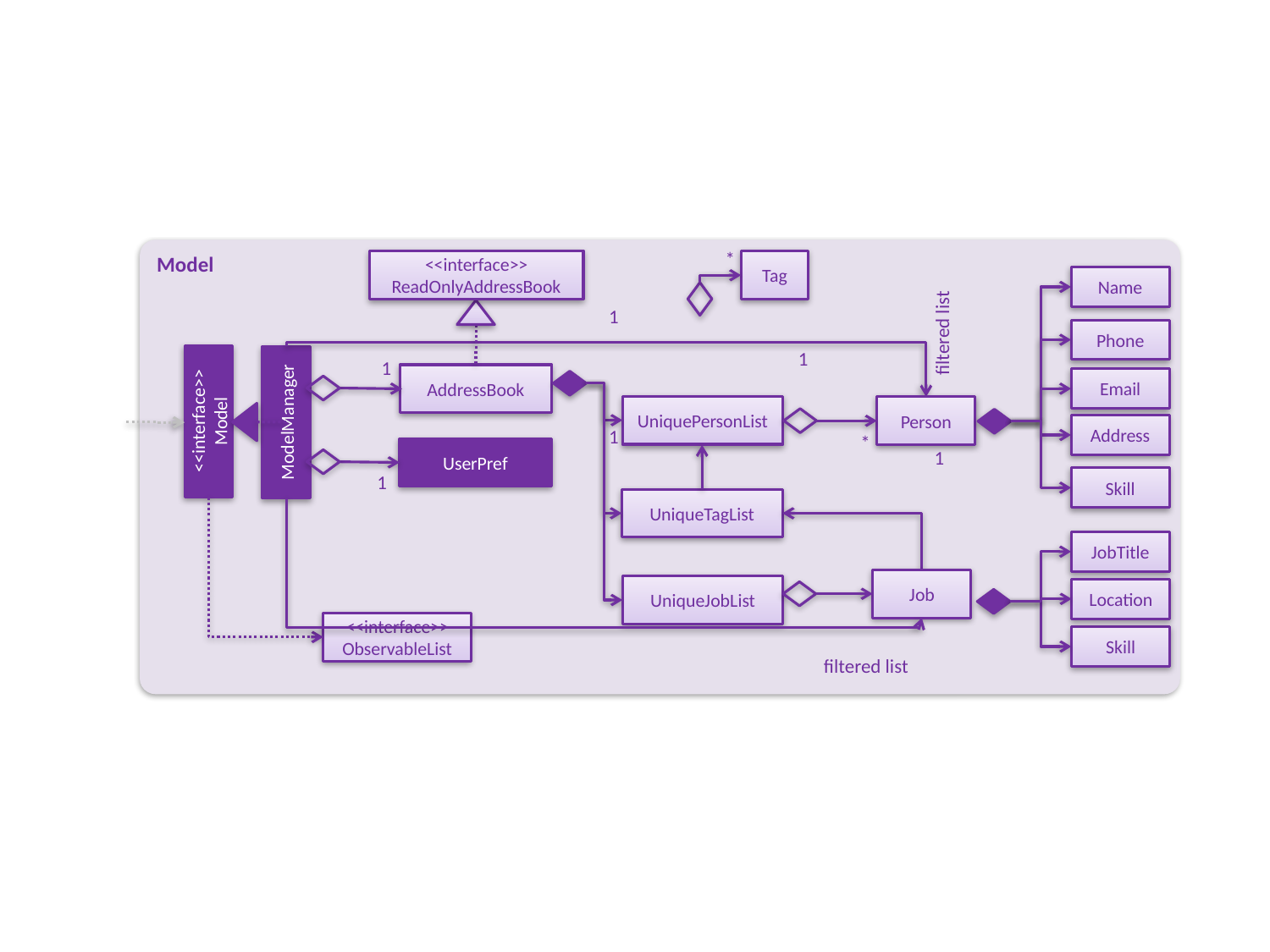

Model
*
<<interface>>
ReadOnlyAddressBook
Tag
Name

1
Phone
filtered list
1
1
AddressBook
Email

UniquePersonList
Person
<<interface>>
Model
ModelManager

Address
1
*
UserPref
1

Skill
1
UniqueTagList
JobTitle
Job
UniqueJobList
Location

<<interface>>
ObservableList
Skill
filtered list